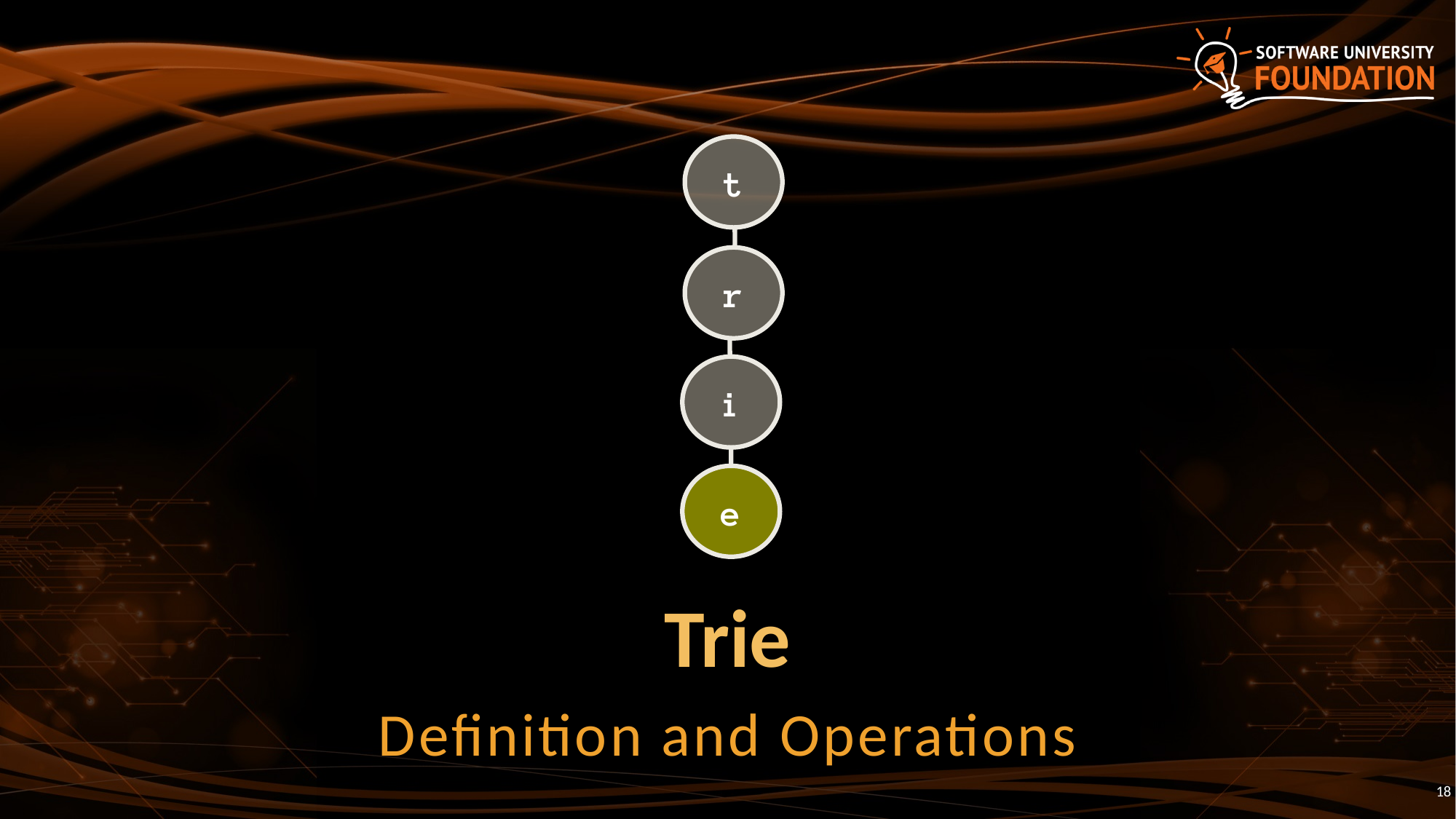

t

r

i

e
# Trie
Definition and Operations
18